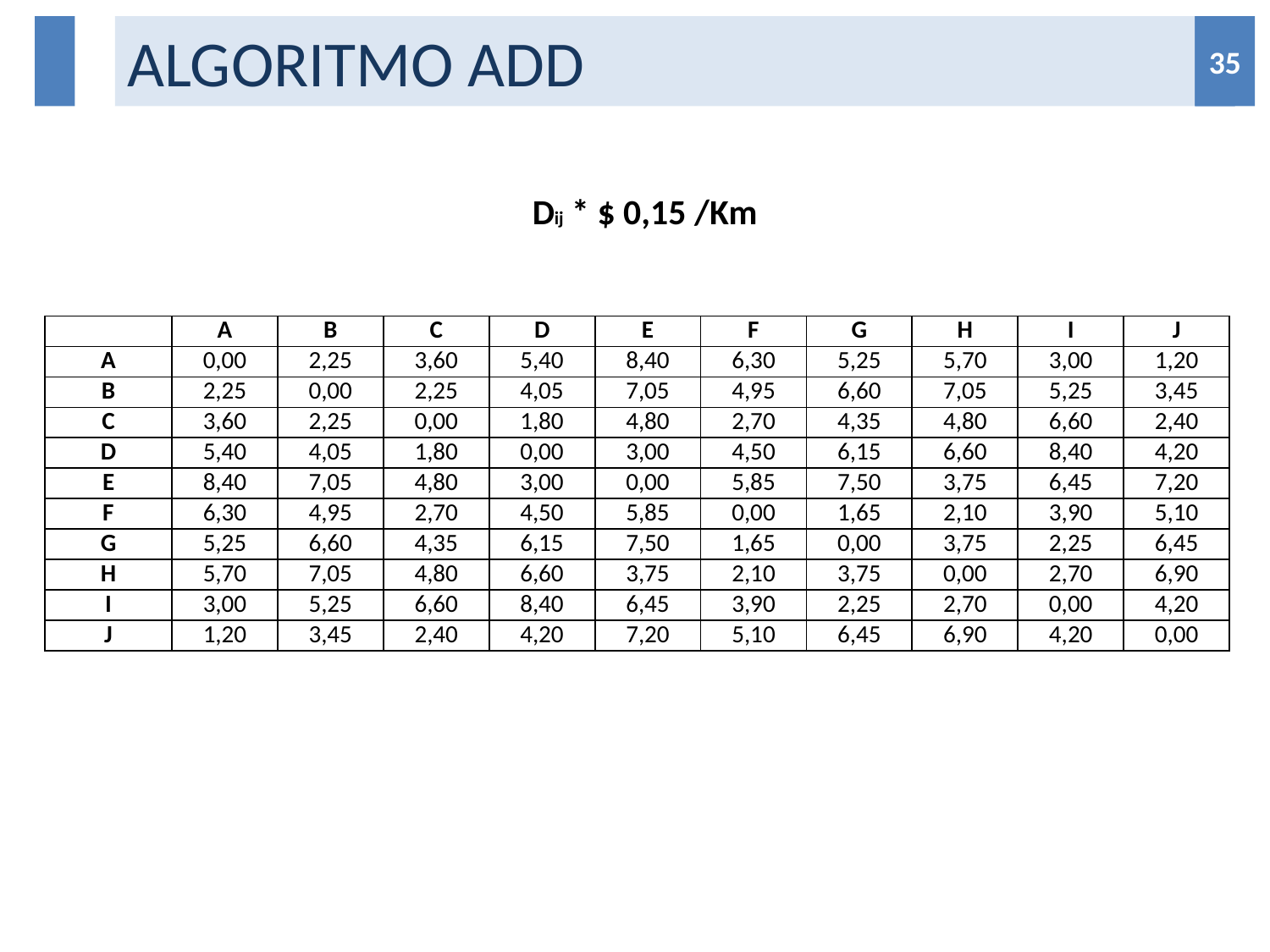

# ALGORITMO ADD
35
35
Dij * $ 0,15 /Km
|  | A | B | C | D | E | F | G | H | I | J |
| --- | --- | --- | --- | --- | --- | --- | --- | --- | --- | --- |
| A | 0,00 | 2,25 | 3,60 | 5,40 | 8,40 | 6,30 | 5,25 | 5,70 | 3,00 | 1,20 |
| B | 2,25 | 0,00 | 2,25 | 4,05 | 7,05 | 4,95 | 6,60 | 7,05 | 5,25 | 3,45 |
| C | 3,60 | 2,25 | 0,00 | 1,80 | 4,80 | 2,70 | 4,35 | 4,80 | 6,60 | 2,40 |
| D | 5,40 | 4,05 | 1,80 | 0,00 | 3,00 | 4,50 | 6,15 | 6,60 | 8,40 | 4,20 |
| E | 8,40 | 7,05 | 4,80 | 3,00 | 0,00 | 5,85 | 7,50 | 3,75 | 6,45 | 7,20 |
| F | 6,30 | 4,95 | 2,70 | 4,50 | 5,85 | 0,00 | 1,65 | 2,10 | 3,90 | 5,10 |
| G | 5,25 | 6,60 | 4,35 | 6,15 | 7,50 | 1,65 | 0,00 | 3,75 | 2,25 | 6,45 |
| H | 5,70 | 7,05 | 4,80 | 6,60 | 3,75 | 2,10 | 3,75 | 0,00 | 2,70 | 6,90 |
| I | 3,00 | 5,25 | 6,60 | 8,40 | 6,45 | 3,90 | 2,25 | 2,70 | 0,00 | 4,20 |
| J | 1,20 | 3,45 | 2,40 | 4,20 | 7,20 | 5,10 | 6,45 | 6,90 | 4,20 | 0,00 |